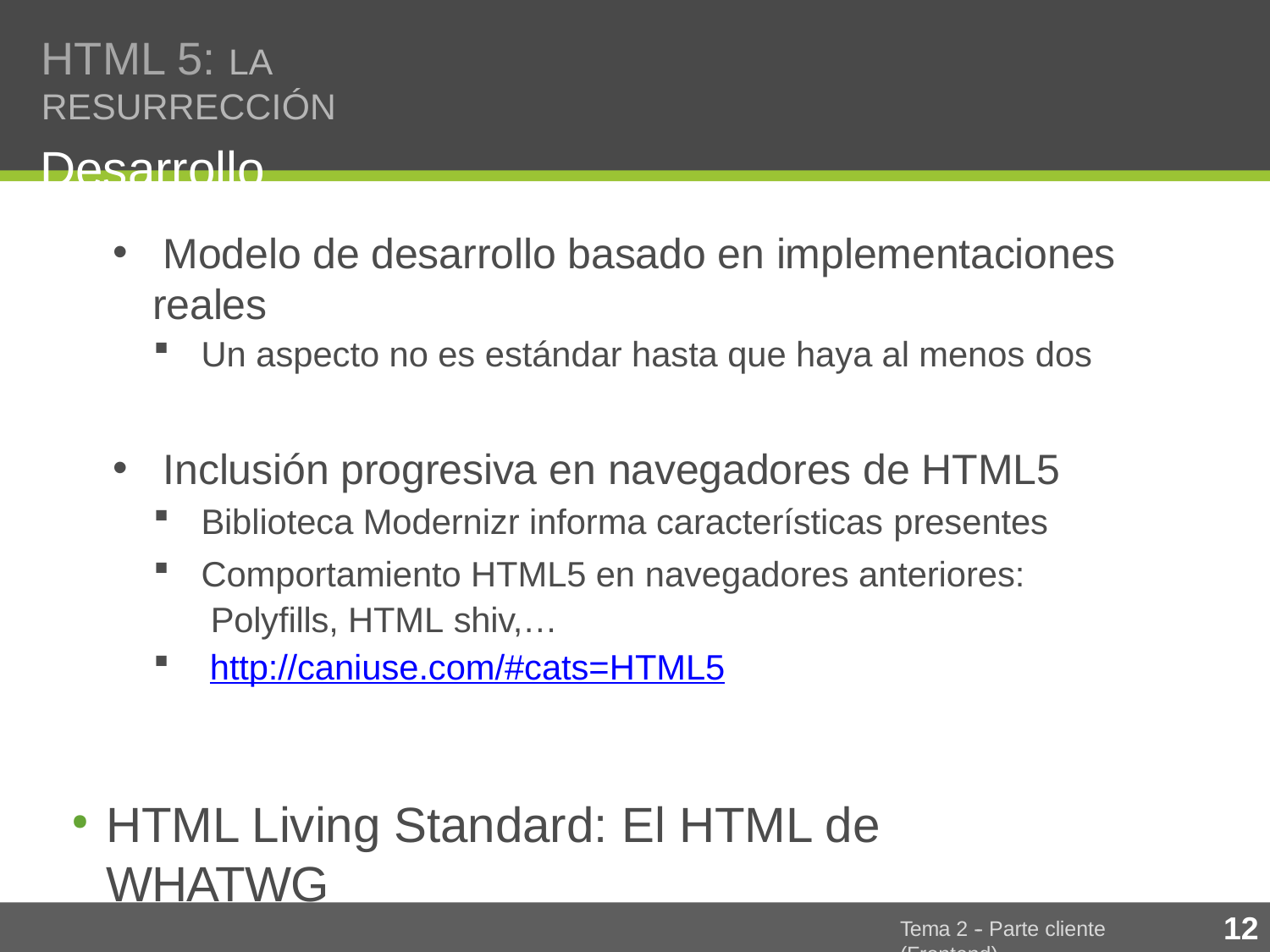

# HTML 5: LA RESURRECCIÓN
Desarrollo
 Modelo de desarrollo basado en implementaciones reales
Un aspecto no es estándar hasta que haya al menos dos

 Inclusión progresiva en navegadores de HTML5
Biblioteca Modernizr informa características presentes
Comportamiento HTML5 en navegadores anteriores:  Polyﬁlls, HTML shiv,…
 http://caniuse.com/#cats=HTML5

HTML Living Standard: El HTML de WHATWG
12
Tema 2 -­‐ Parte cliente (Frontend)